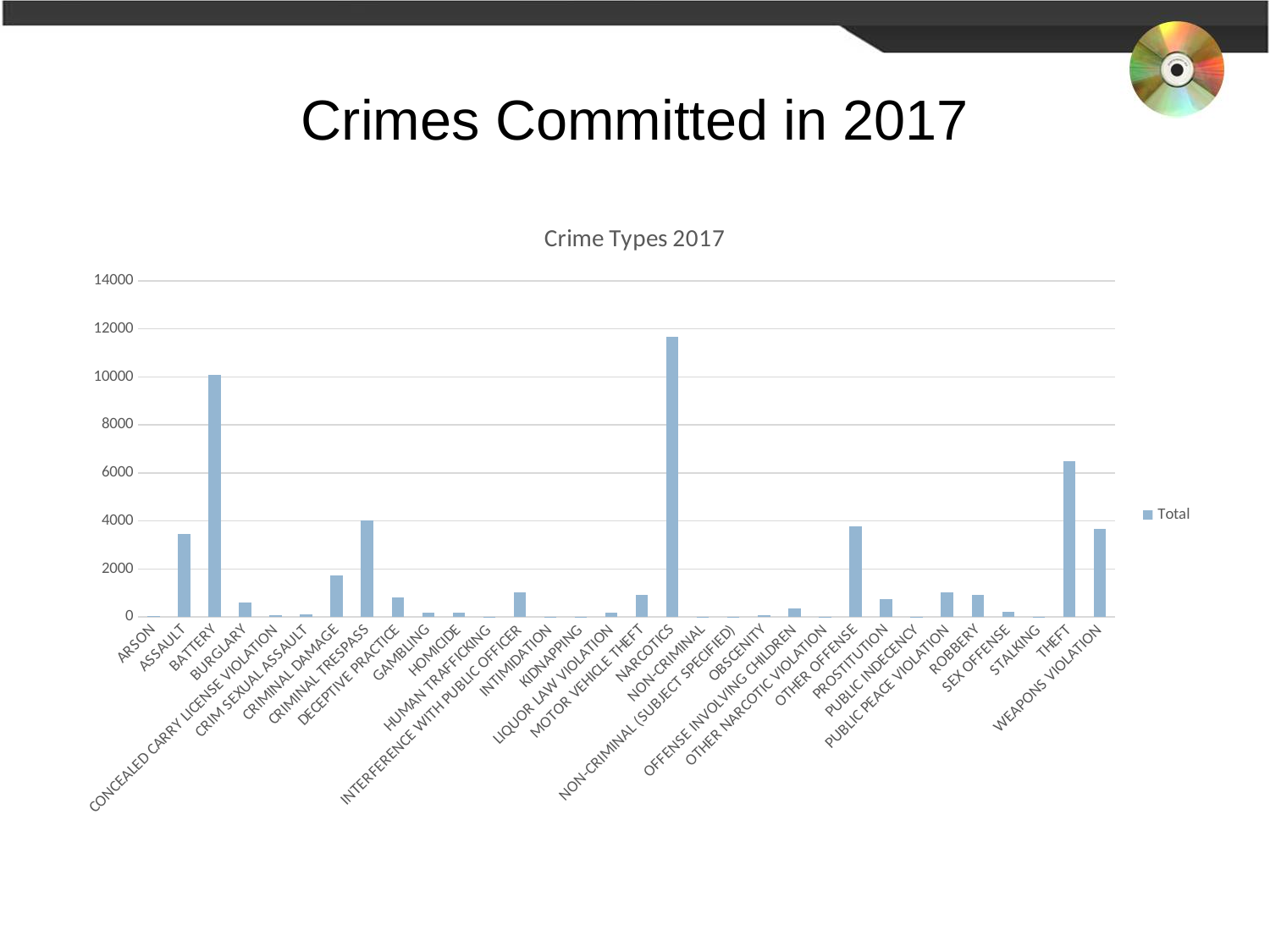

# Crimes Committed in 2017

### Chart: Crime Types 2017

| Category | Total |
|---|---|
| ARSON | 39.0 |
| ASSAULT | 3458.0 |
| BATTERY | 10075.0 |
| BURGLARY | 621.0 |
| CONCEALED CARRY LICENSE VIOLATION | 66.0 |
| CRIM SEXUAL ASSAULT | 121.0 |
| CRIMINAL DAMAGE | 1749.0 |
| CRIMINAL TRESPASS | 4018.0 |
| DECEPTIVE PRACTICE | 831.0 |
| GAMBLING | 191.0 |
| HOMICIDE | 173.0 |
| HUMAN TRAFFICKING | 1.0 |
| INTERFERENCE WITH PUBLIC OFFICER | 1032.0 |
| INTIMIDATION | 14.0 |
| KIDNAPPING | 17.0 |
| LIQUOR LAW VIOLATION | 191.0 |
| MOTOR VEHICLE THEFT | 913.0 |
| NARCOTICS | 11653.0 |
| NON-CRIMINAL | 1.0 |
| NON-CRIMINAL (SUBJECT SPECIFIED) | 1.0 |
| OBSCENITY | 66.0 |
| OFFENSE INVOLVING CHILDREN | 346.0 |
| OTHER NARCOTIC VIOLATION | 7.0 |
| OTHER OFFENSE | 3772.0 |
| PROSTITUTION | 735.0 |
| PUBLIC INDECENCY | 10.0 |
| PUBLIC PEACE VIOLATION | 1022.0 |
| ROBBERY | 920.0 |
| SEX OFFENSE | 202.0 |
| STALKING | 24.0 |
| THEFT | 6471.0 |
| WEAPONS VIOLATION | 3677.0 |